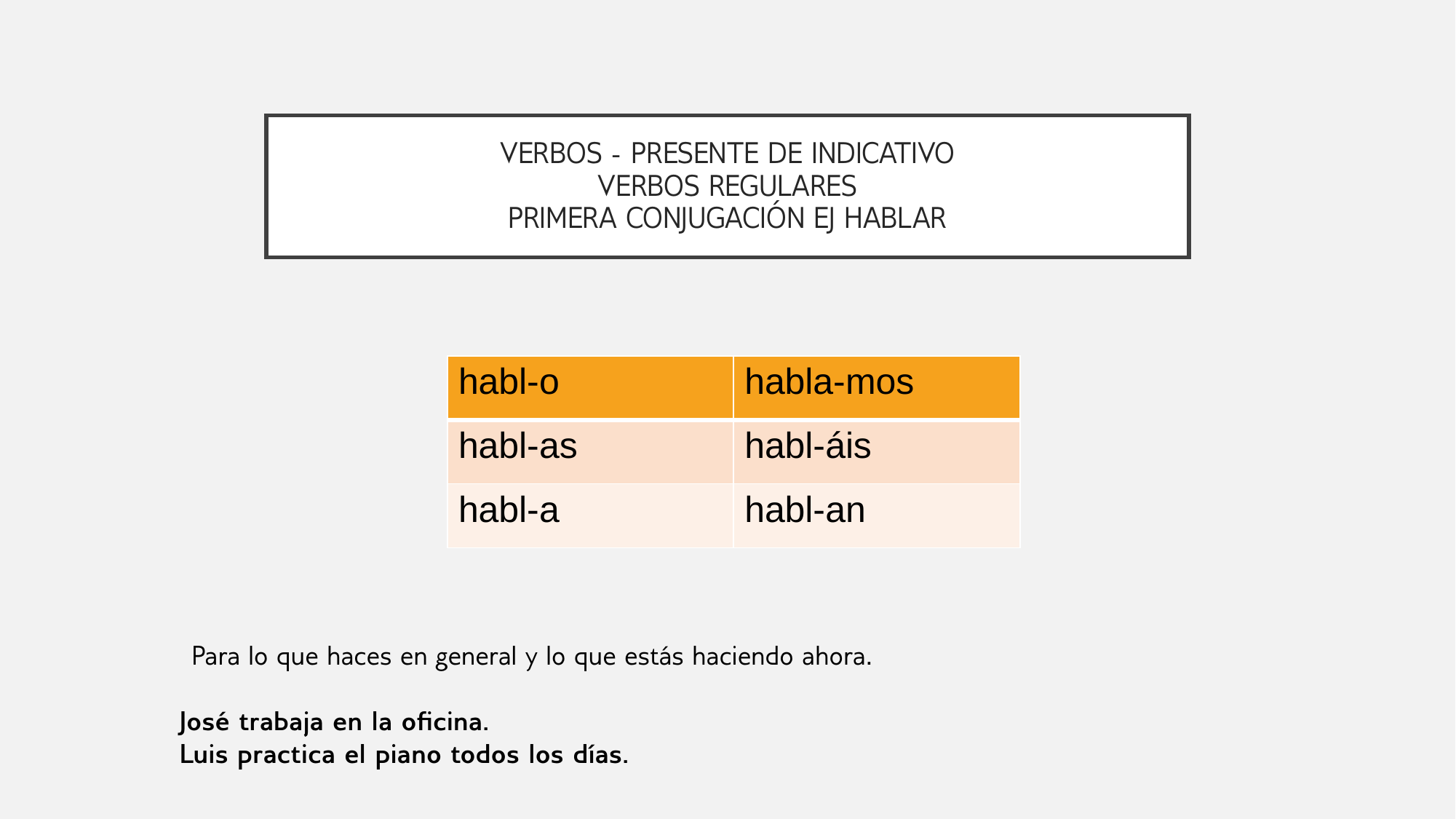

# VERBOS - PRESENTE DE INDICATIVO
VERBOS REGULARES
PRIMERA CONJUGACIÓN EJ HABLAR
| habl-o | habla-mos |
| --- | --- |
| habl-as | habl-áis |
| habl-a | habl-an |
Para lo que haces en general y lo que estás haciendo ahora.

José trabaja en la oficina.
Luis practica el piano todos los días.